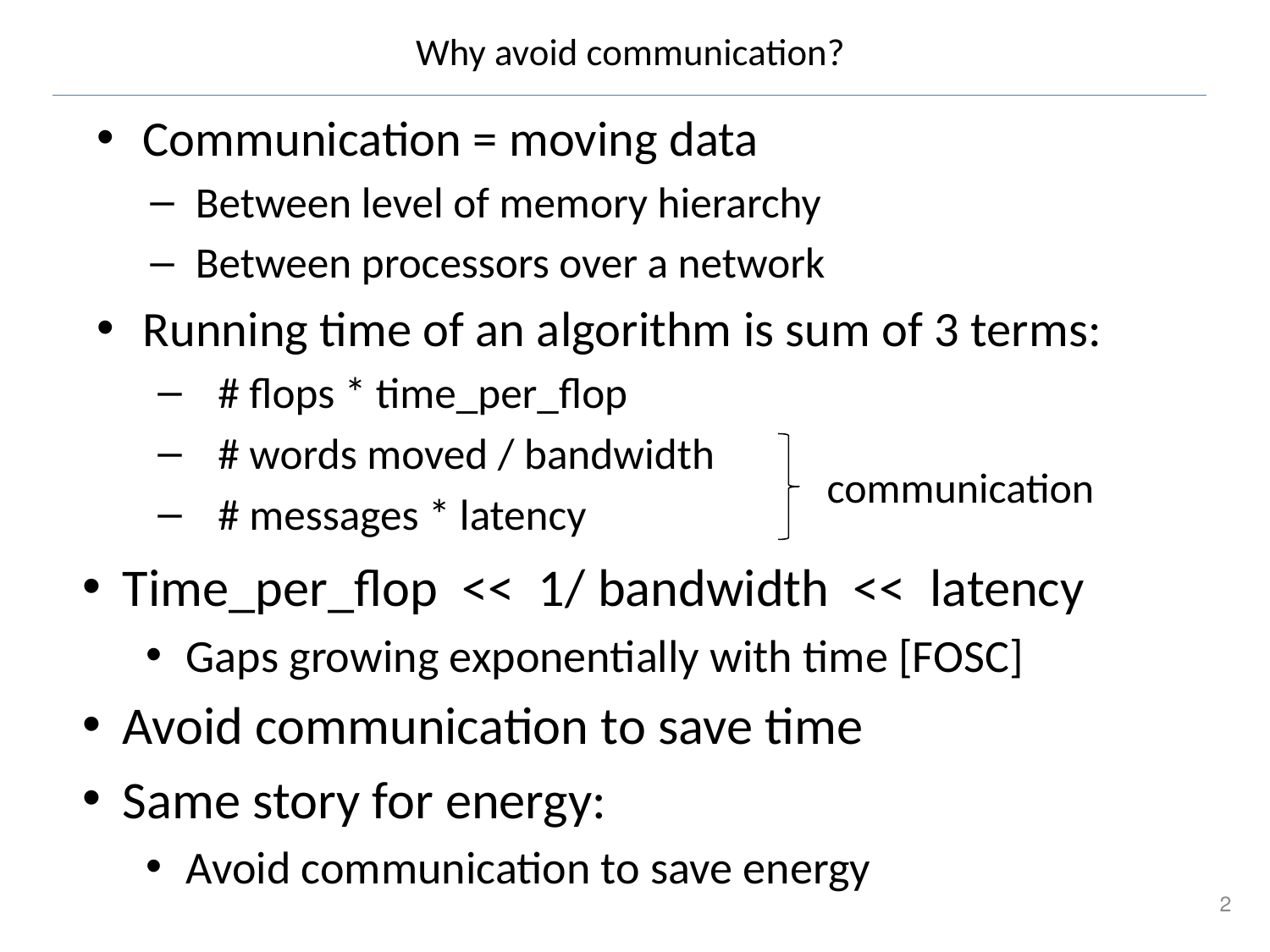

# Why avoid communication?
Communication = moving data
Between level of memory hierarchy
Between processors over a network
Running time of an algorithm is sum of 3 terms:
# flops * time_per_flop
# words moved / bandwidth
# messages * latency

communication
Time_per_flop  <<  1/ bandwidth  <<  latency
Gaps growing exponentially with time [FOSC]
Avoid communication to save time
Same story for energy:
Avoid communication to save energy
2
Goal : reorganize algorithms to avoid communication
Between all memory hierarchy levels
L1         L2         DRAM          network,  etc
Very large speedups possible
Energy savings too!